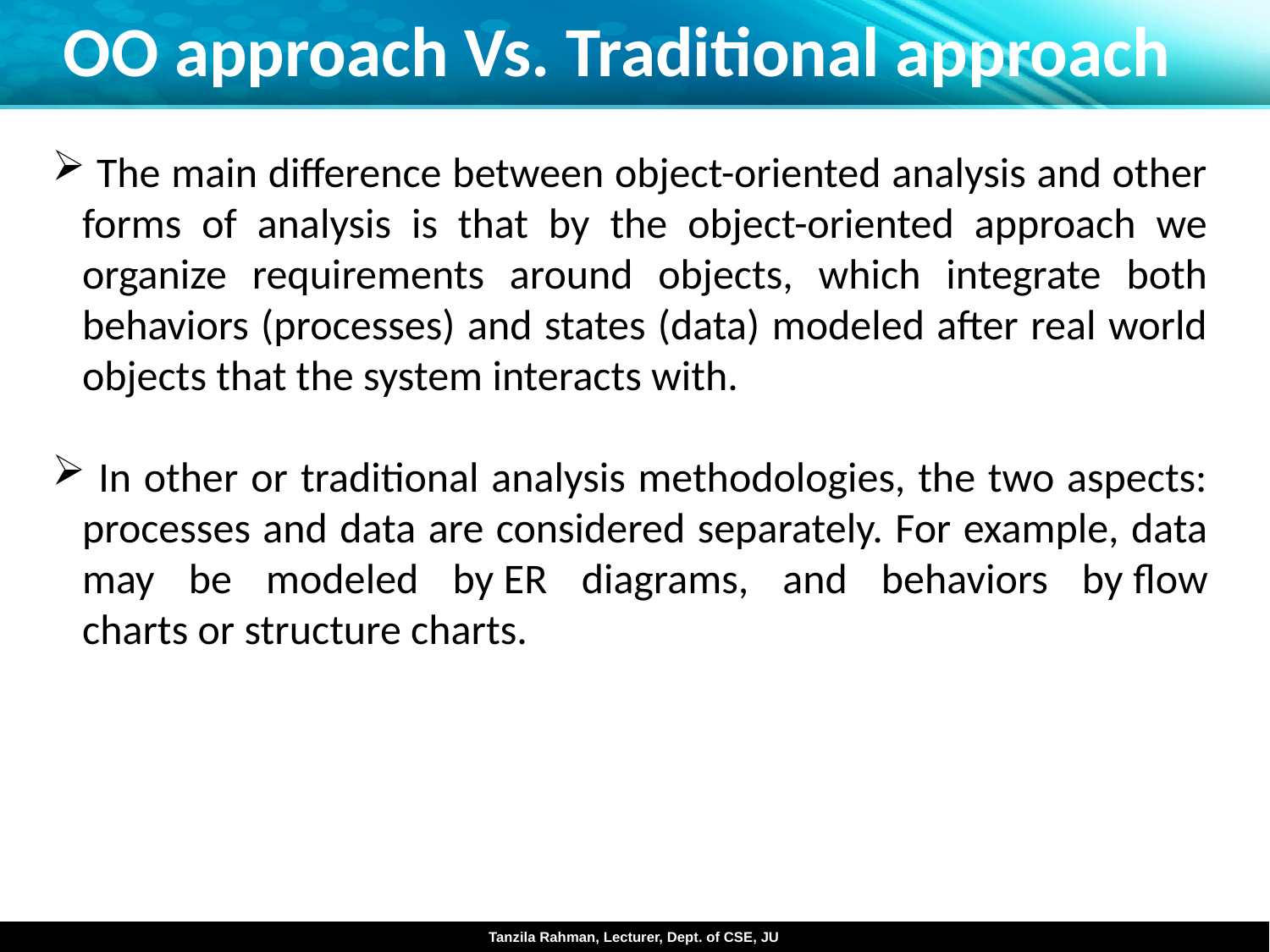

OO approach Vs. Traditional approach
 The main difference between object-oriented analysis and other forms of analysis is that by the object-oriented approach we organize requirements around objects, which integrate both behaviors (processes) and states (data) modeled after real world objects that the system interacts with.

 In other or traditional analysis methodologies, the two aspects: processes and data are considered separately. For example, data may be modeled by ER diagrams, and behaviors by flow charts or structure charts.